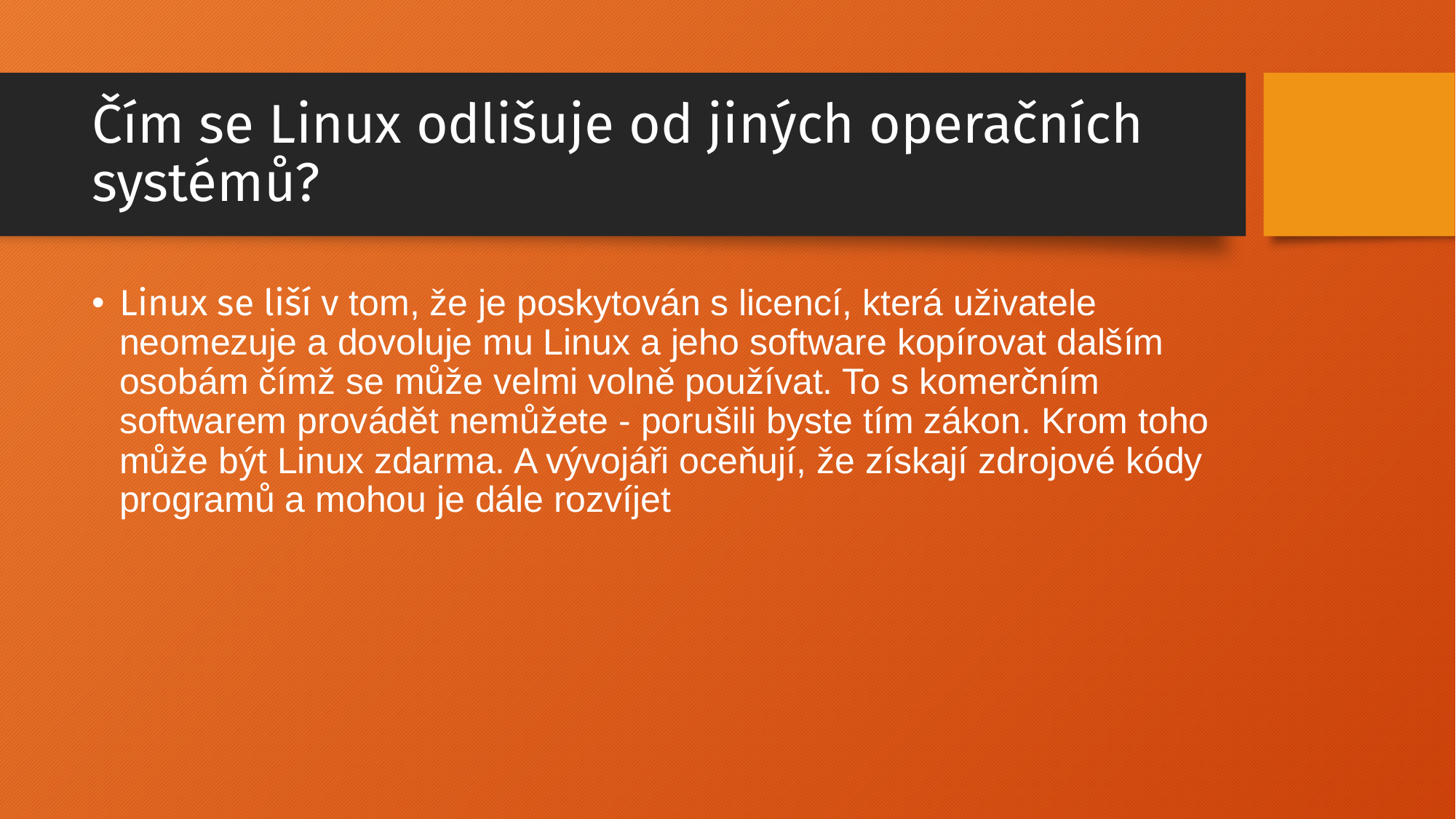

# Čím se Linux odlišuje od jiných operačních systémů?
Linux se liší v tom, že je poskytován s licencí, která uživatele neomezuje a dovoluje mu Linux a jeho software kopírovat dalším osobám čímž se může velmi volně používat. To s komerčním softwarem provádět nemůžete - porušili byste tím zákon. Krom toho může být Linux zdarma. A vývojáři oceňují, že získají zdrojové kódy programů a mohou je dále rozvíjet